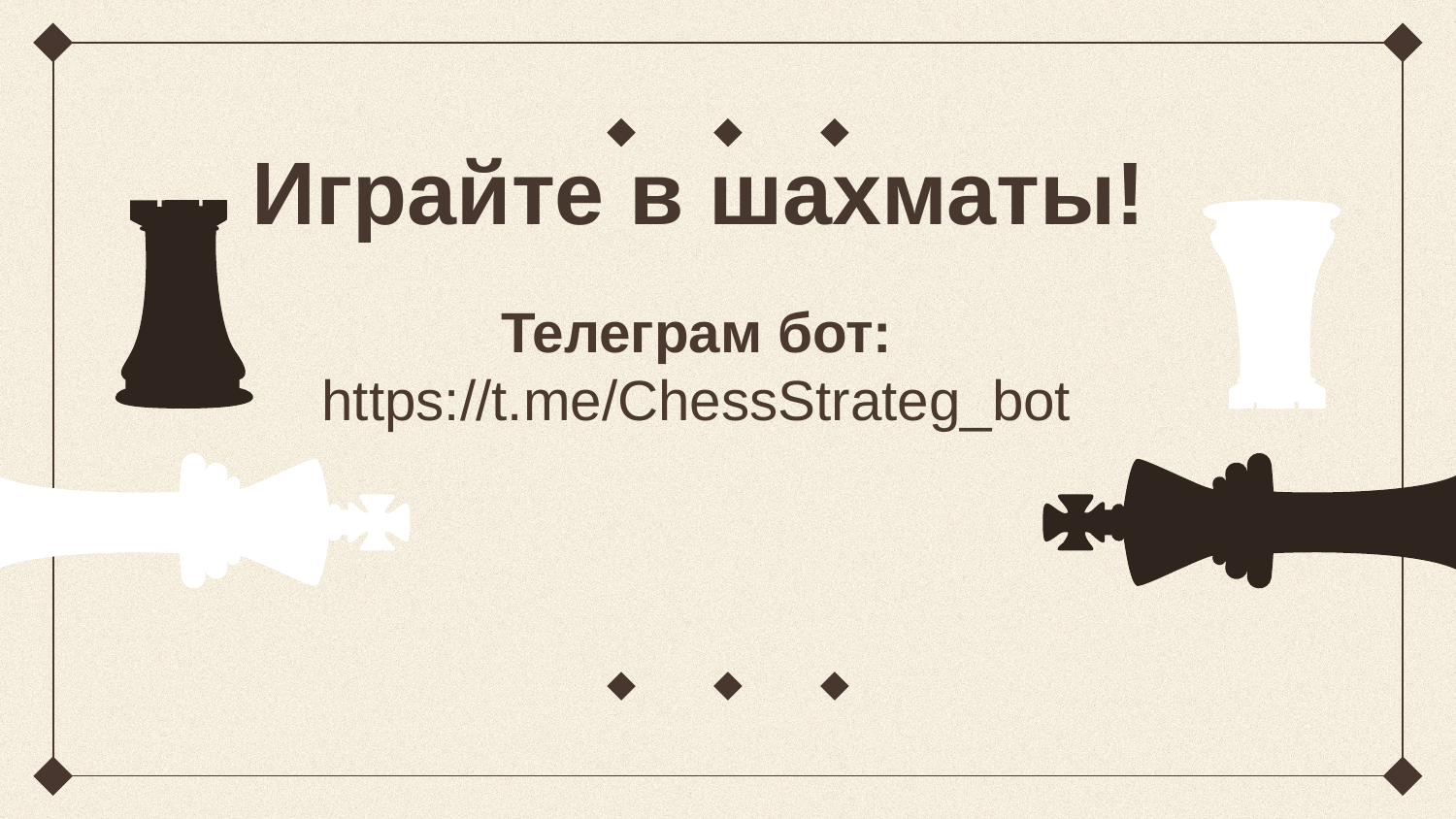

# Играйте в шахматы!

Телеграм бот: https://t.me/ChessStrateg_bot